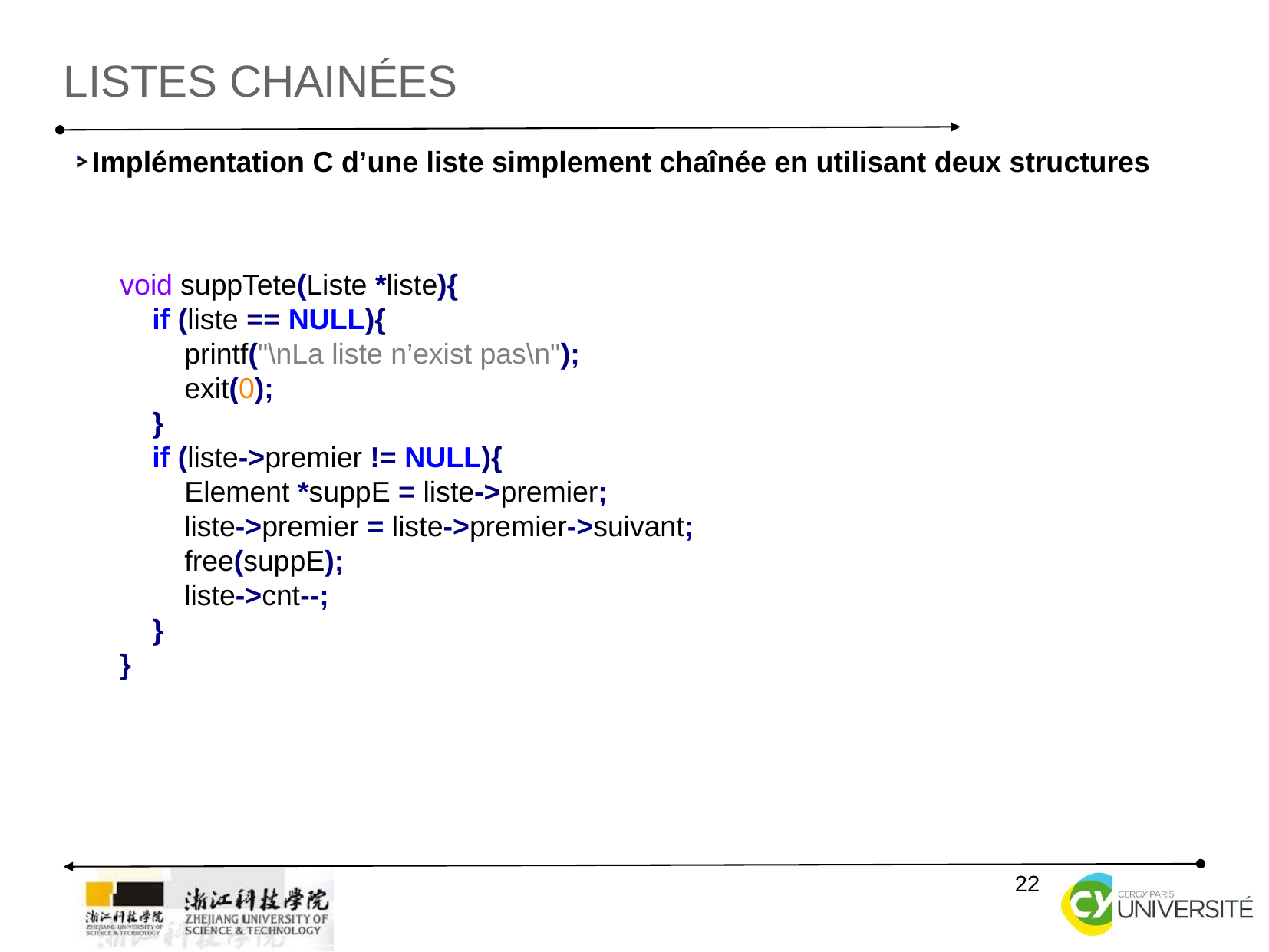

listes chainées
Implémentation C d’une liste simplement chaînée en utilisant deux structures
void suppTete(Liste *liste){
    if (liste == NULL){
        printf("\nLa liste n’exist pas\n");
        exit(0);
    }
    if (liste->premier != NULL){
        Element *suppE = liste->premier;
        liste->premier = liste->premier->suivant;
        free(suppE);
        liste->cnt--;
    }
}